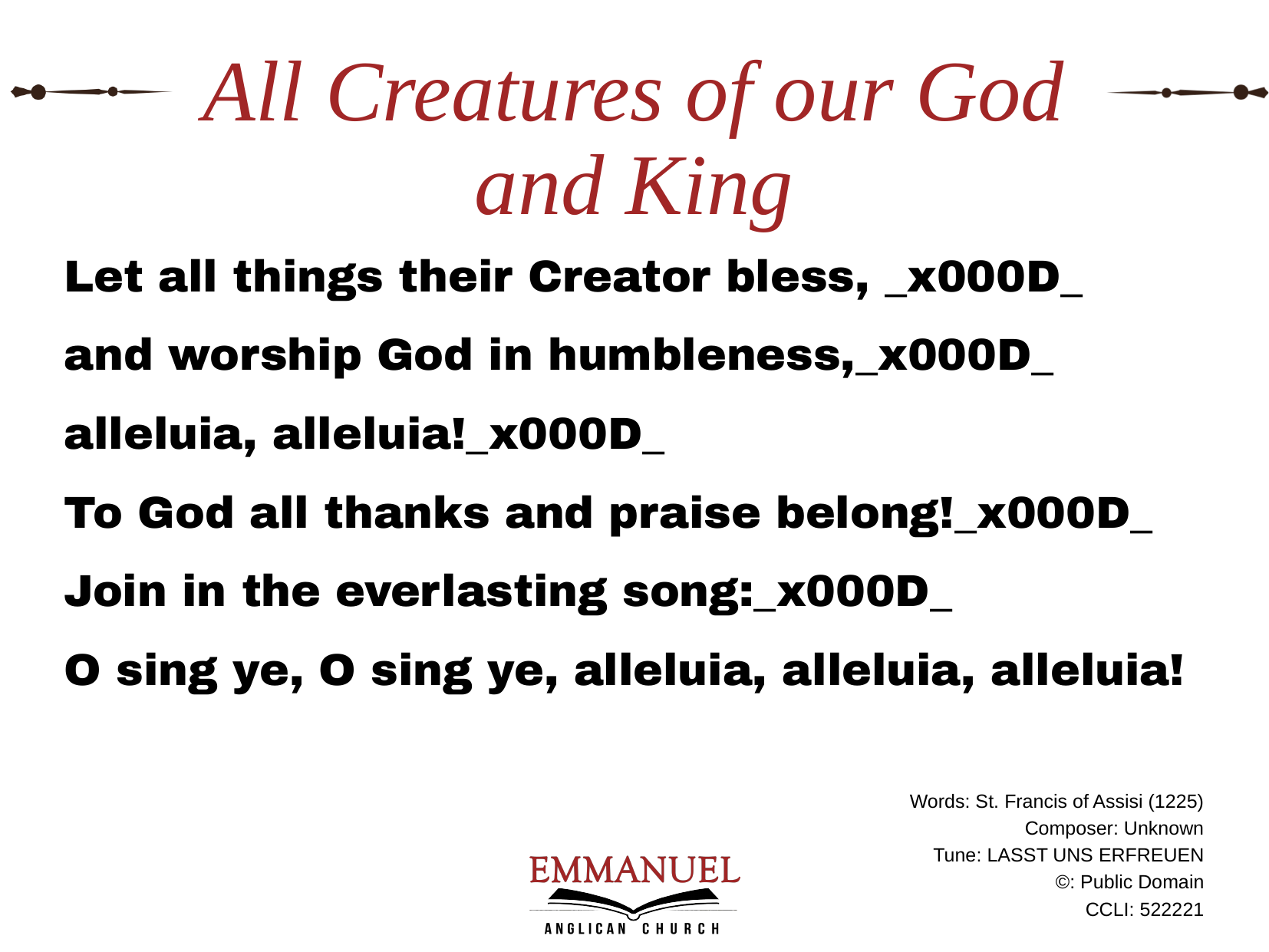

# All Creatures of our God and King
Let all things their Creator bless, _x000D_
and worship God in humbleness,_x000D_
alleluia, alleluia!_x000D_
To God all thanks and praise belong!_x000D_
Join in the everlasting song:_x000D_
O sing ye, O sing ye, alleluia, alleluia, alleluia!
Words: St. Francis of Assisi (1225)
Composer: Unknown
Tune: LASST UNS ERFREUEN
©: Public Domain
CCLI: 522221